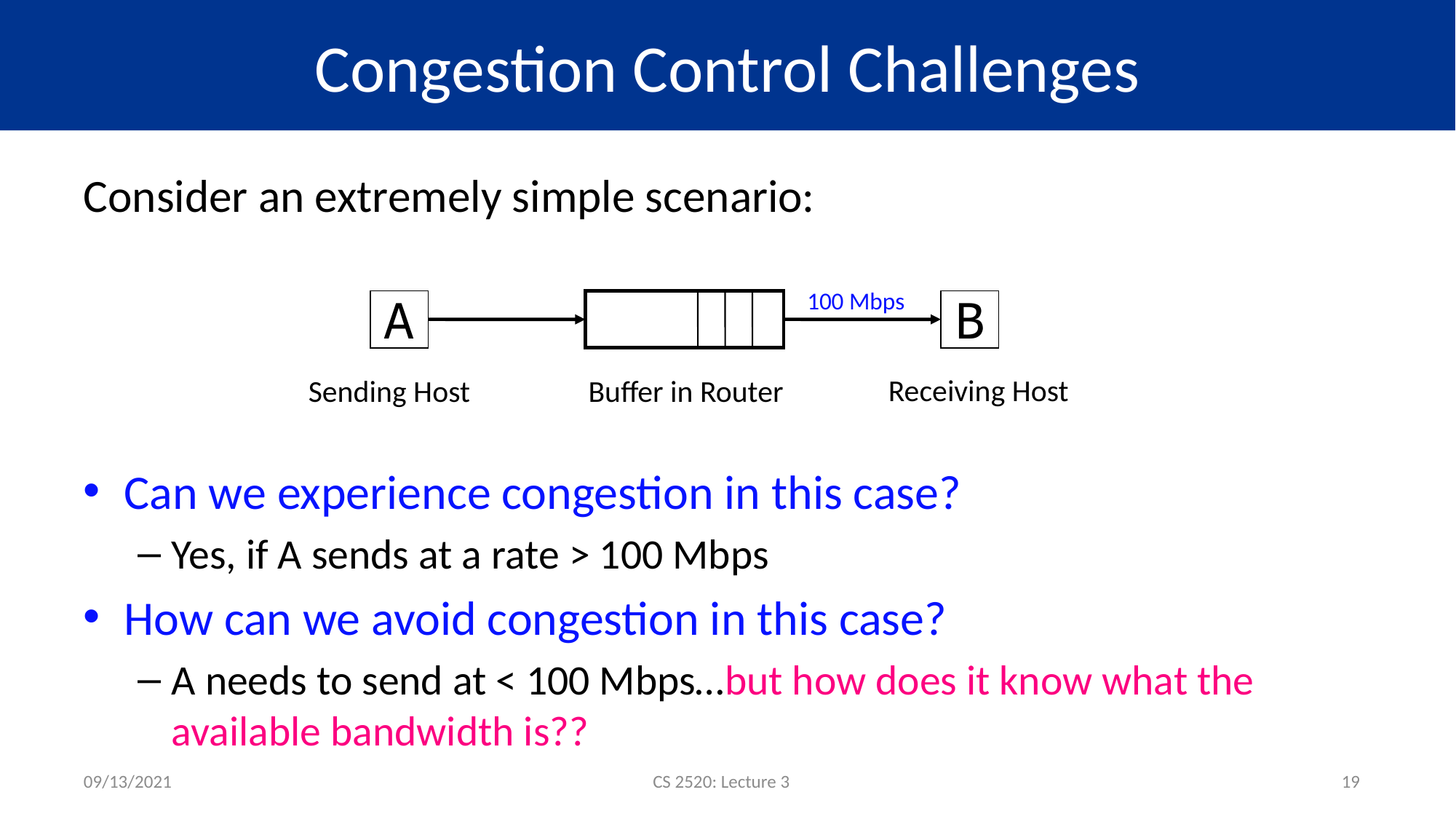

# Congestion Control Challenges
Consider an extremely simple scenario:

A

B

100 Mbps
Receiving Host
Sending Host
Buffer in Router
Can we experience congestion in this case?
Yes, if A sends at a rate > 100 Mbps
How can we avoid congestion in this case?
A needs to send at < 100 Mbps…but how does it know what the available bandwidth is??
09/13/2021
CS 2520: Lecture 3
19